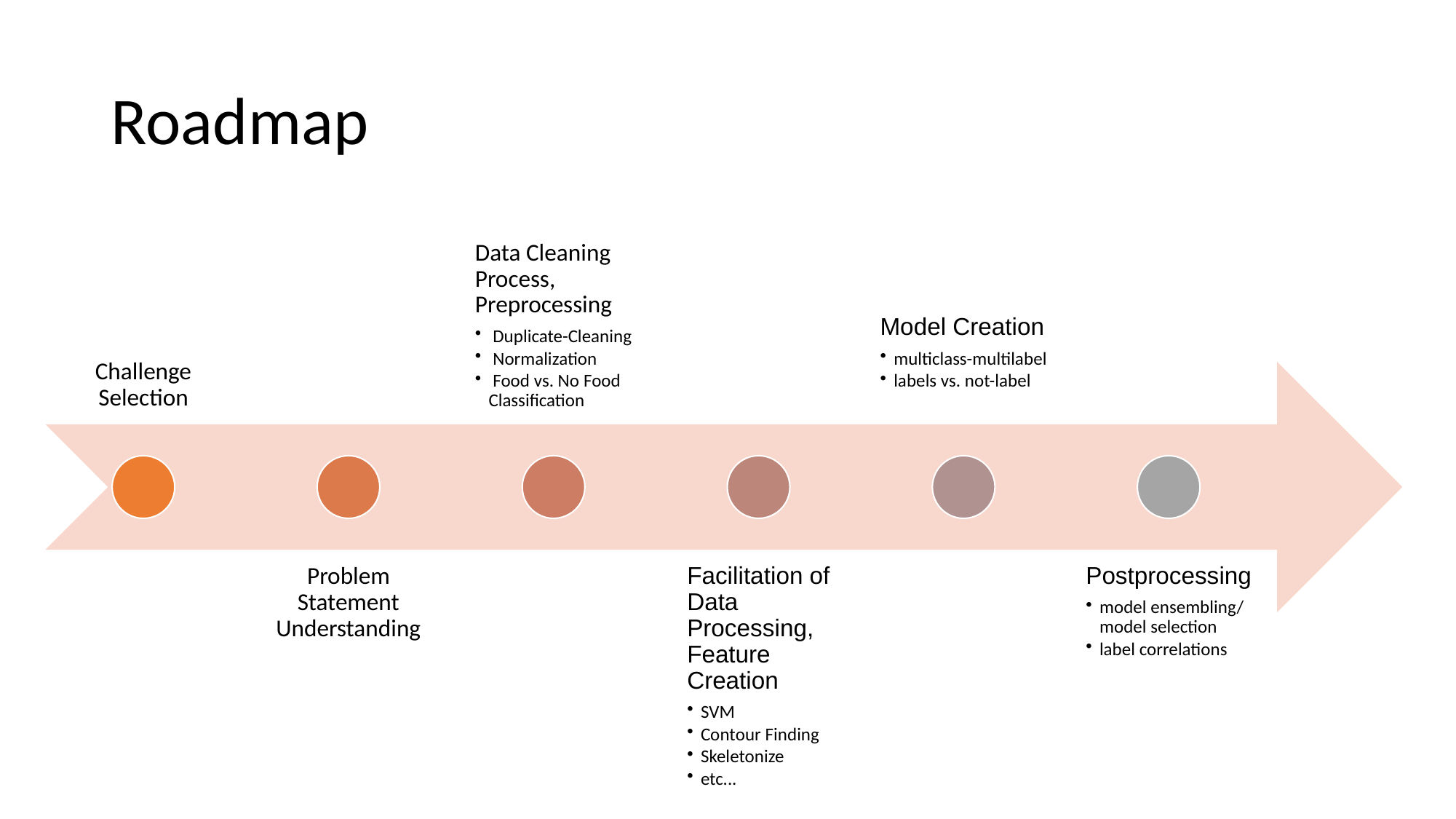

# Roadmap
Challenge Selection
Problem Statement Understanding
Data Cleaning Process, Preprocessing
 Duplicate-Cleaning
 Normalization
 Food vs. No Food Classification
Facilitation of Data Processing, Feature Creation
SVM
Contour Finding
Skeletonize
etc...
Model Creation
multiclass-multilabel
labels vs. not-label
Postprocessing
model ensembling/
model selection
label correlations